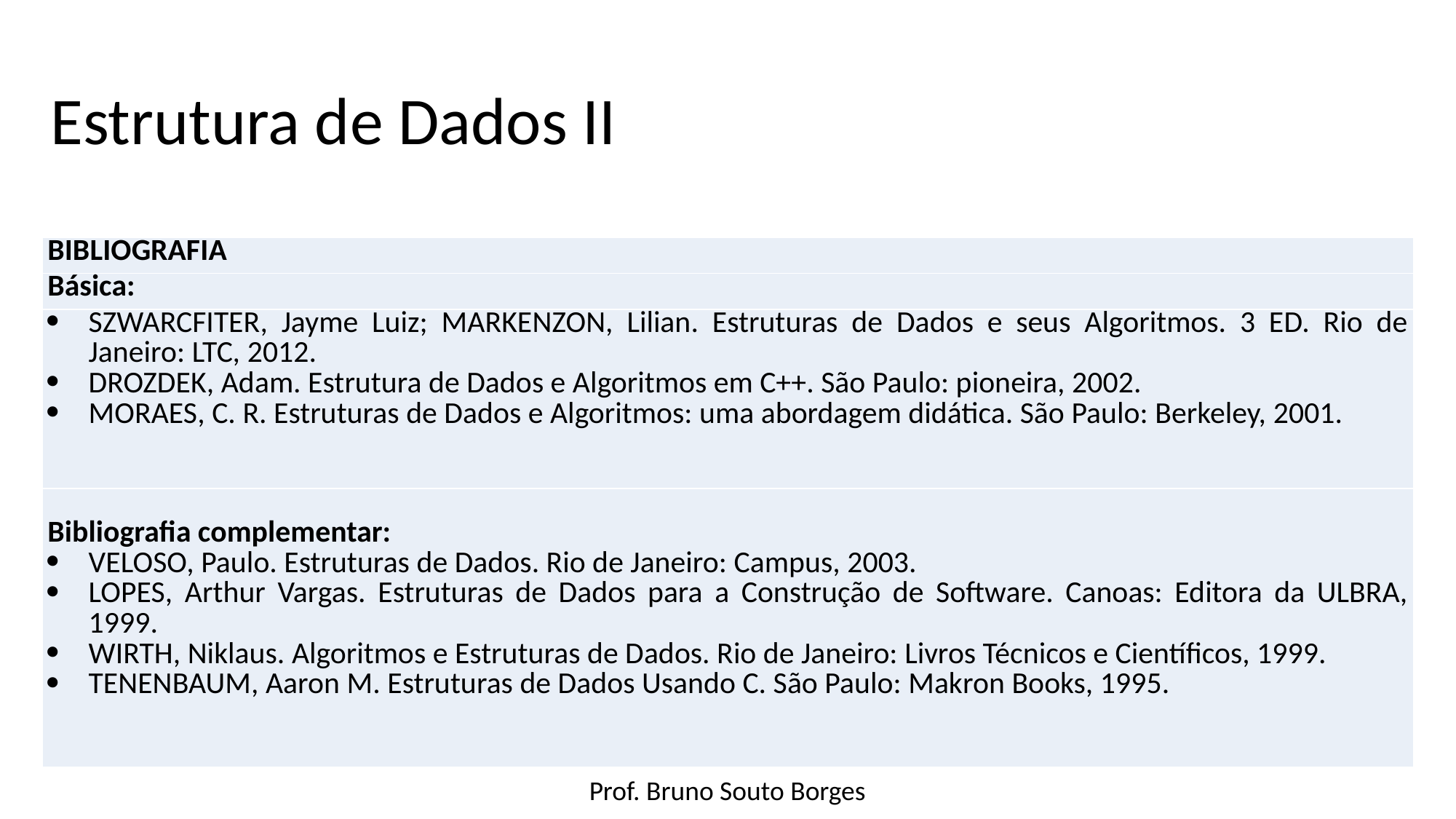

# Estrutura de Dados II
| BIBLIOGRAFIA |
| --- |
| Básica: |
| SZWARCFITER, Jayme Luiz; MARKENZON, Lilian. Estruturas de Dados e seus Algoritmos. 3 ED. Rio de Janeiro: LTC, 2012. DROZDEK, Adam. Estrutura de Dados e Algoritmos em C++. São Paulo: pioneira, 2002. MORAES, C. R. Estruturas de Dados e Algoritmos: uma abordagem didática. São Paulo: Berkeley, 2001. |
| Bibliografia complementar: VELOSO, Paulo. Estruturas de Dados. Rio de Janeiro: Campus, 2003. LOPES, Arthur Vargas. Estruturas de Dados para a Construção de Software. Canoas: Editora da ULBRA, 1999. WIRTH, Niklaus. Algoritmos e Estruturas de Dados. Rio de Janeiro: Livros Técnicos e Científicos, 1999. TENENBAUM, Aaron M. Estruturas de Dados Usando C. São Paulo: Makron Books, 1995. |
Prof. Bruno Souto Borges